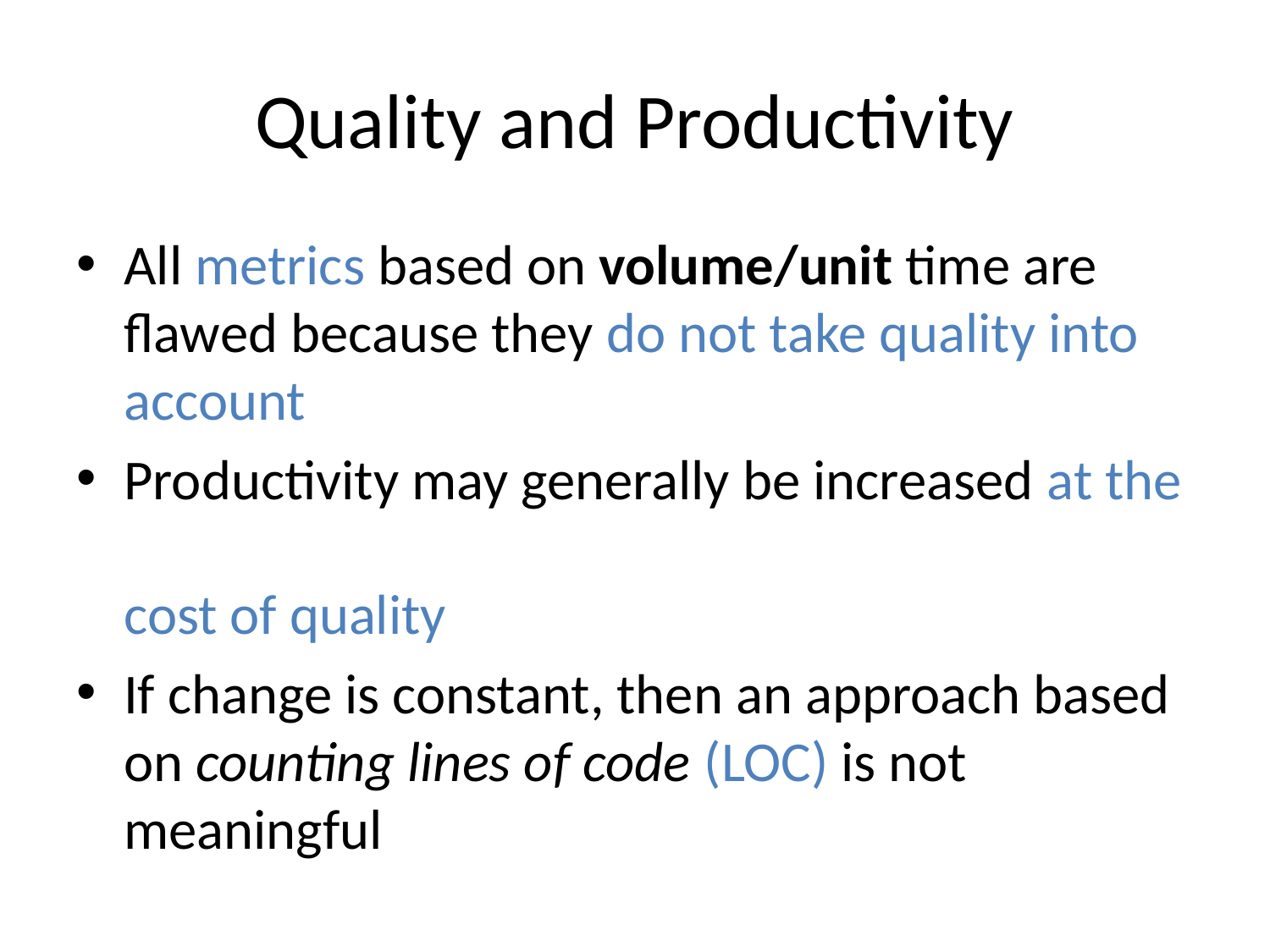

# Quality and Productivity
All metrics based on volume/unit time are
flawed because they do not take quality into
account
Productivity may generally be increased at the
cost of quality
If change is constant, then an approach based on counting lines of code (LOC) is not meaningful